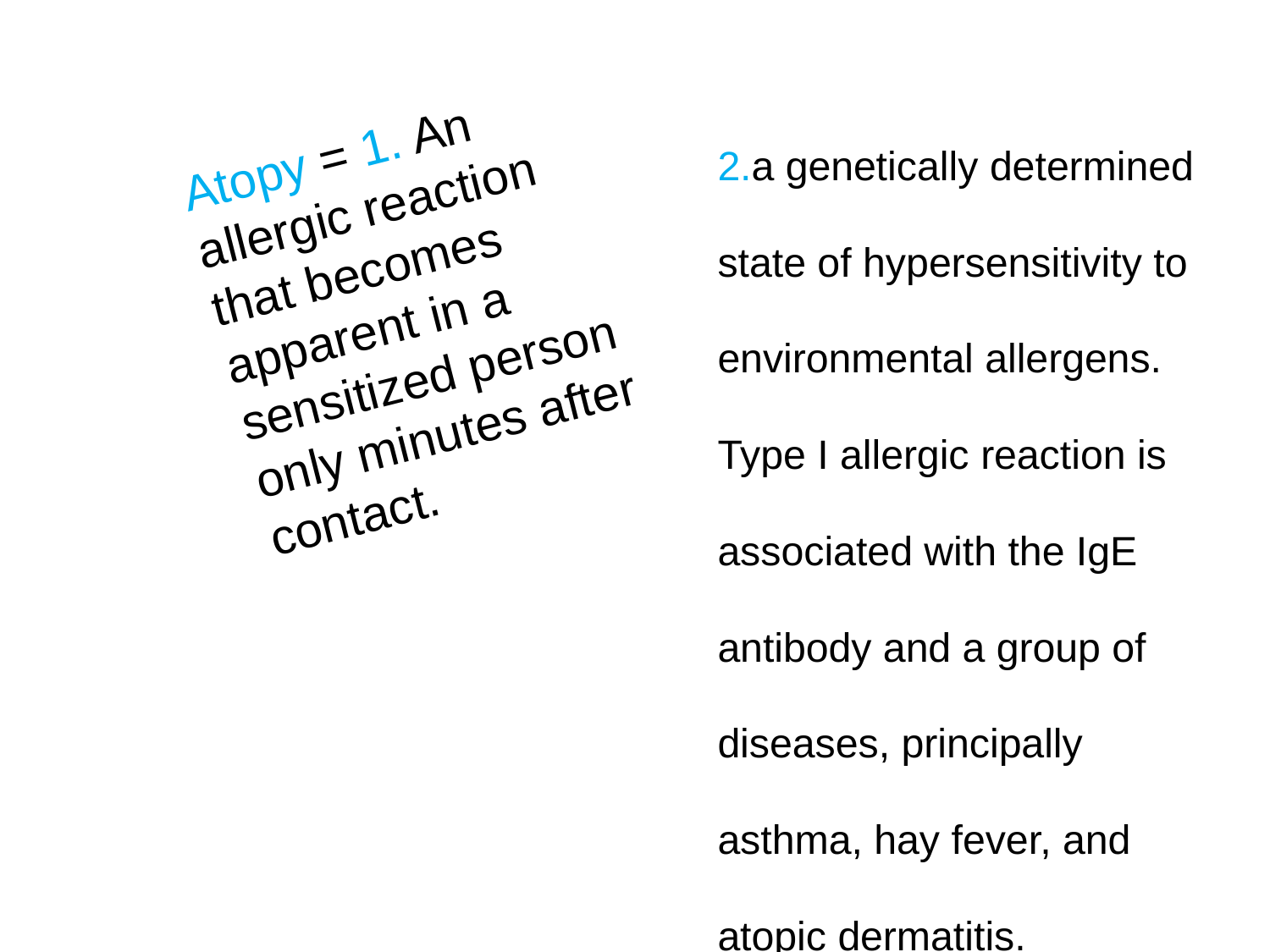

2.a genetically determined state of hypersensitivity to environmental allergens. Type I allergic reaction is associated with the IgE antibody and a group of diseases, principally asthma, hay fever, and atopic dermatitis.
Atopy = 1. An allergic reaction that becomes apparent in a sensitized person only minutes after contact.